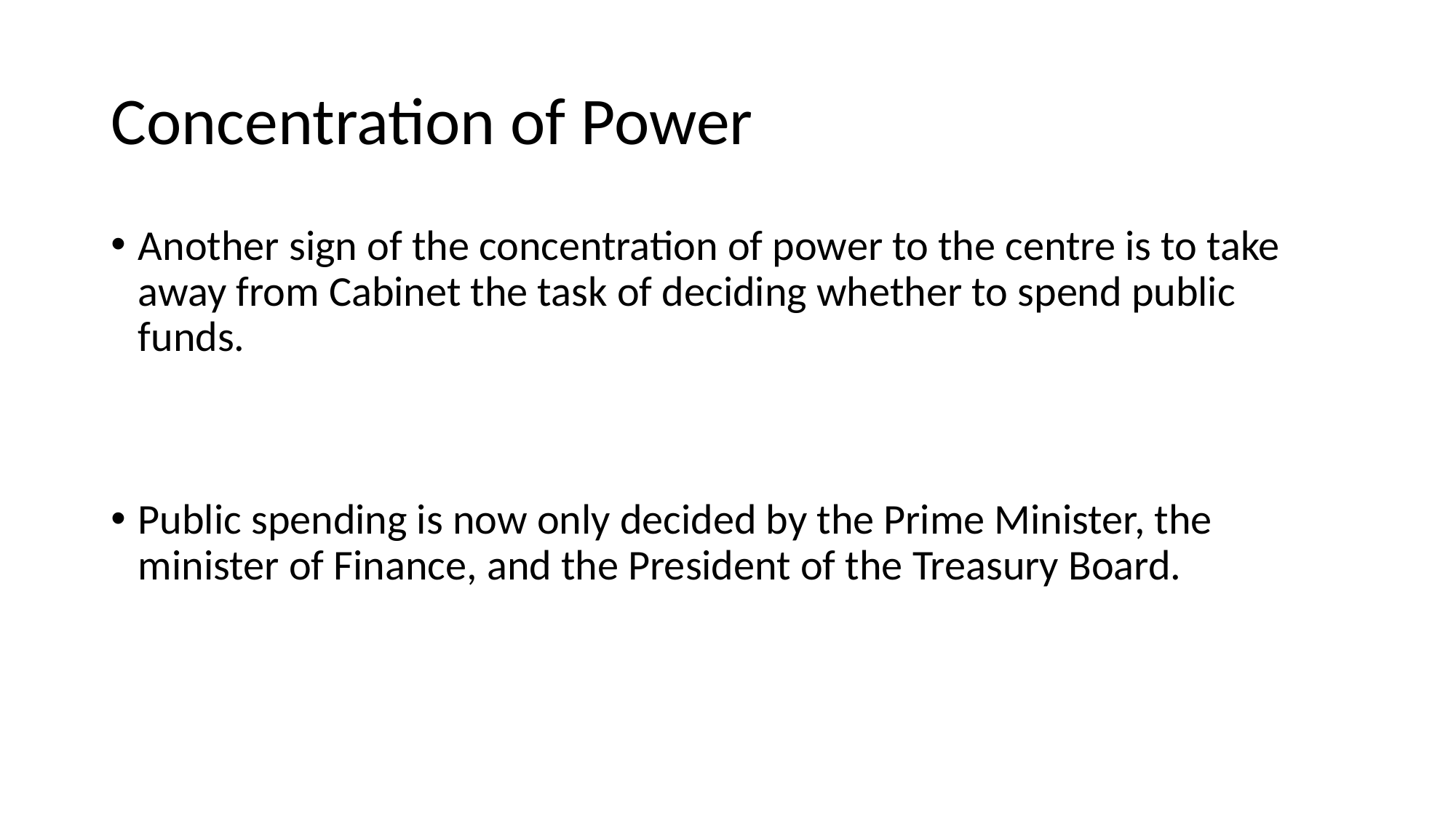

# Concentration of Power
Another sign of the concentration of power to the centre is to take away from Cabinet the task of deciding whether to spend public funds.

Public spending is now only decided by the Prime Minister, the minister of Finance, and the President of the Treasury Board.